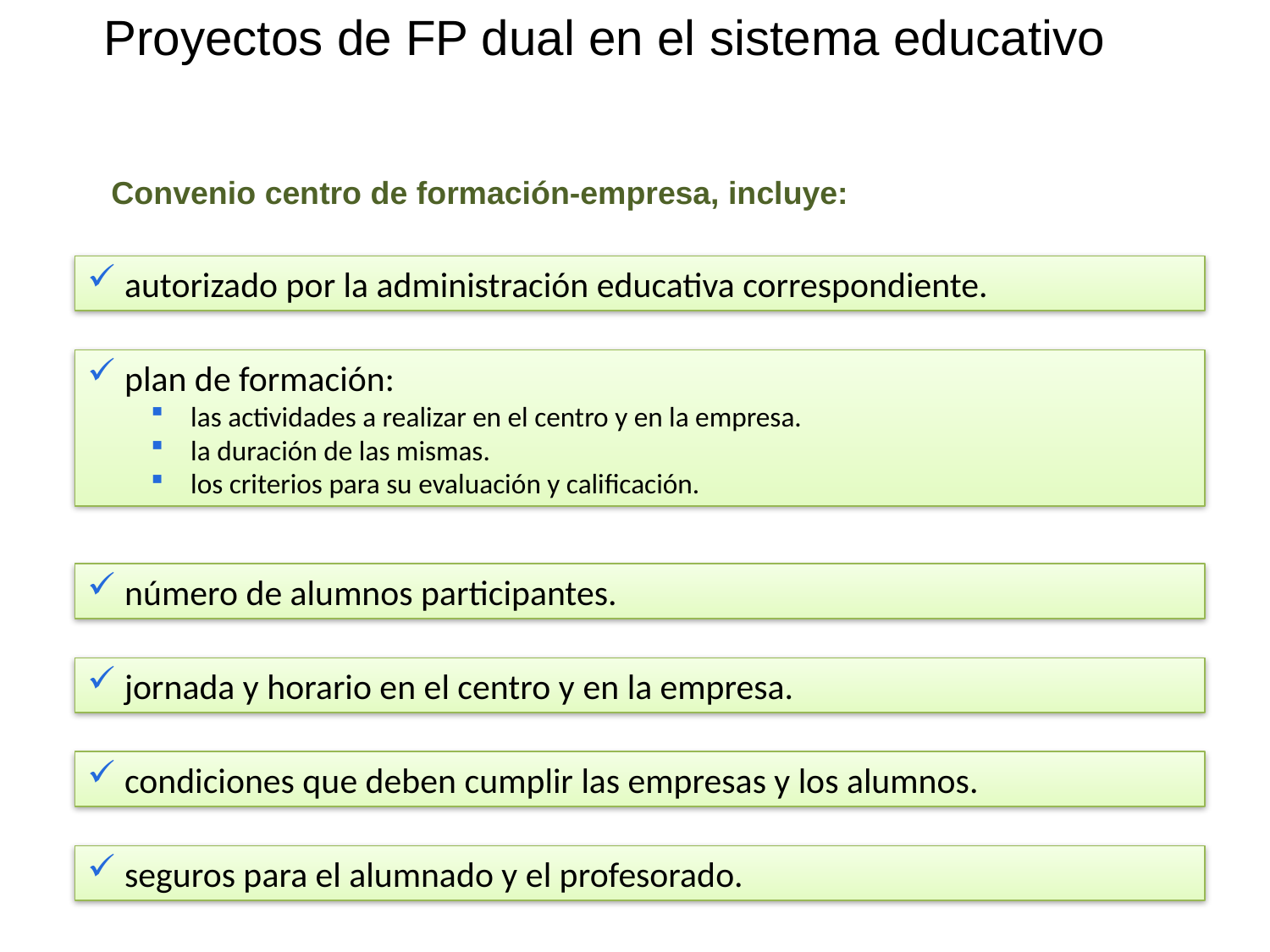

Proyectos de FP dual en el sistema educativo
Convenio centro de formación-empresa, incluye:
autorizado por la administración educativa correspondiente.
plan de formación:
las actividades a realizar en el centro y en la empresa.
la duración de las mismas.
los criterios para su evaluación y calificación.
número de alumnos participantes.
jornada y horario en el centro y en la empresa.
condiciones que deben cumplir las empresas y los alumnos.
seguros para el alumnado y el profesorado.